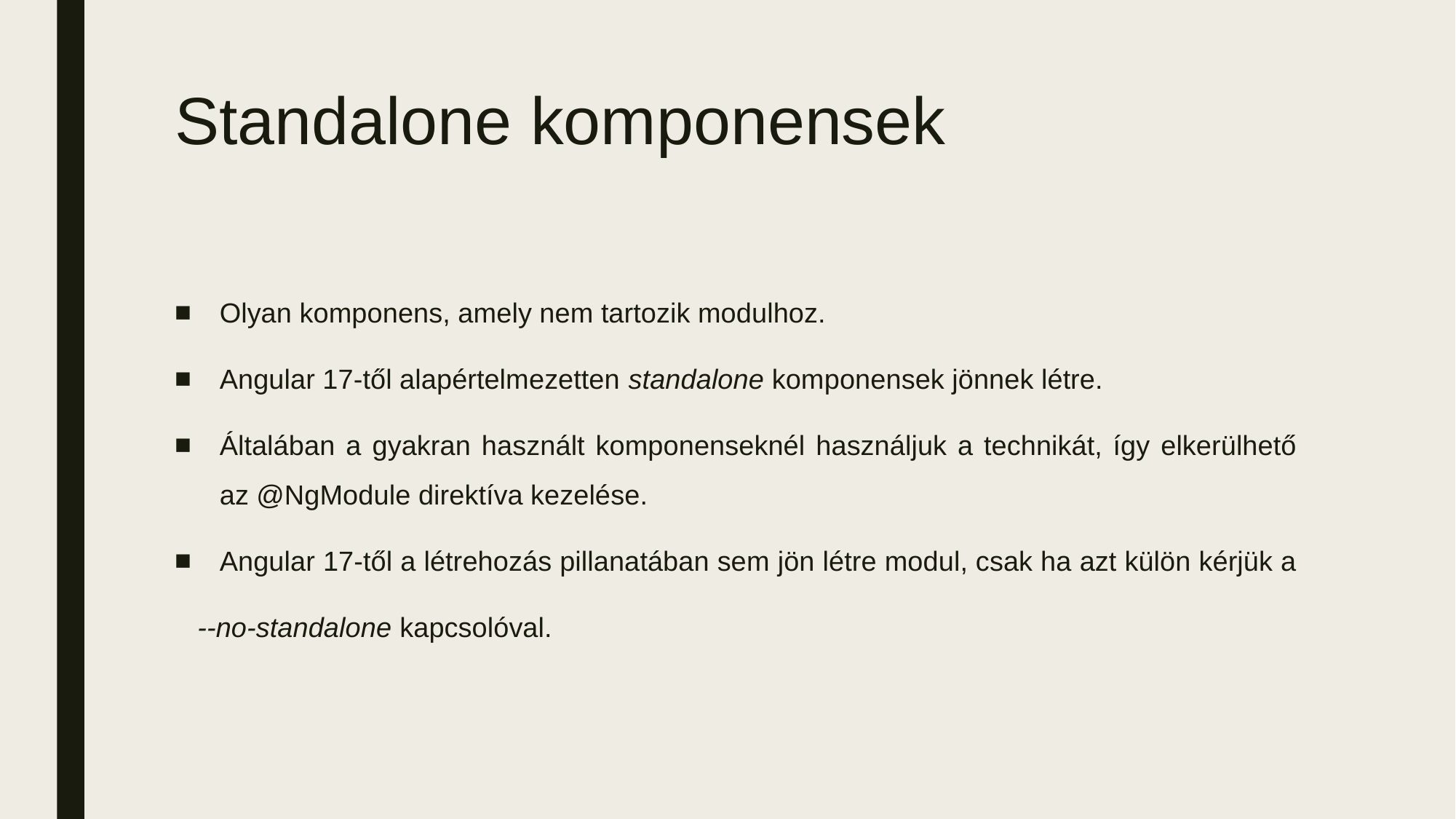

# Standalone komponensek
Olyan komponens, amely nem tartozik modulhoz.
Angular 17-től alapértelmezetten standalone komponensek jönnek létre.
Általában a gyakran használt komponenseknél használjuk a technikát, így elkerülhető az @NgModule direktíva kezelése.
Angular 17-től a létrehozás pillanatában sem jön létre modul, csak ha azt külön kérjük a
   --no-standalone kapcsolóval.